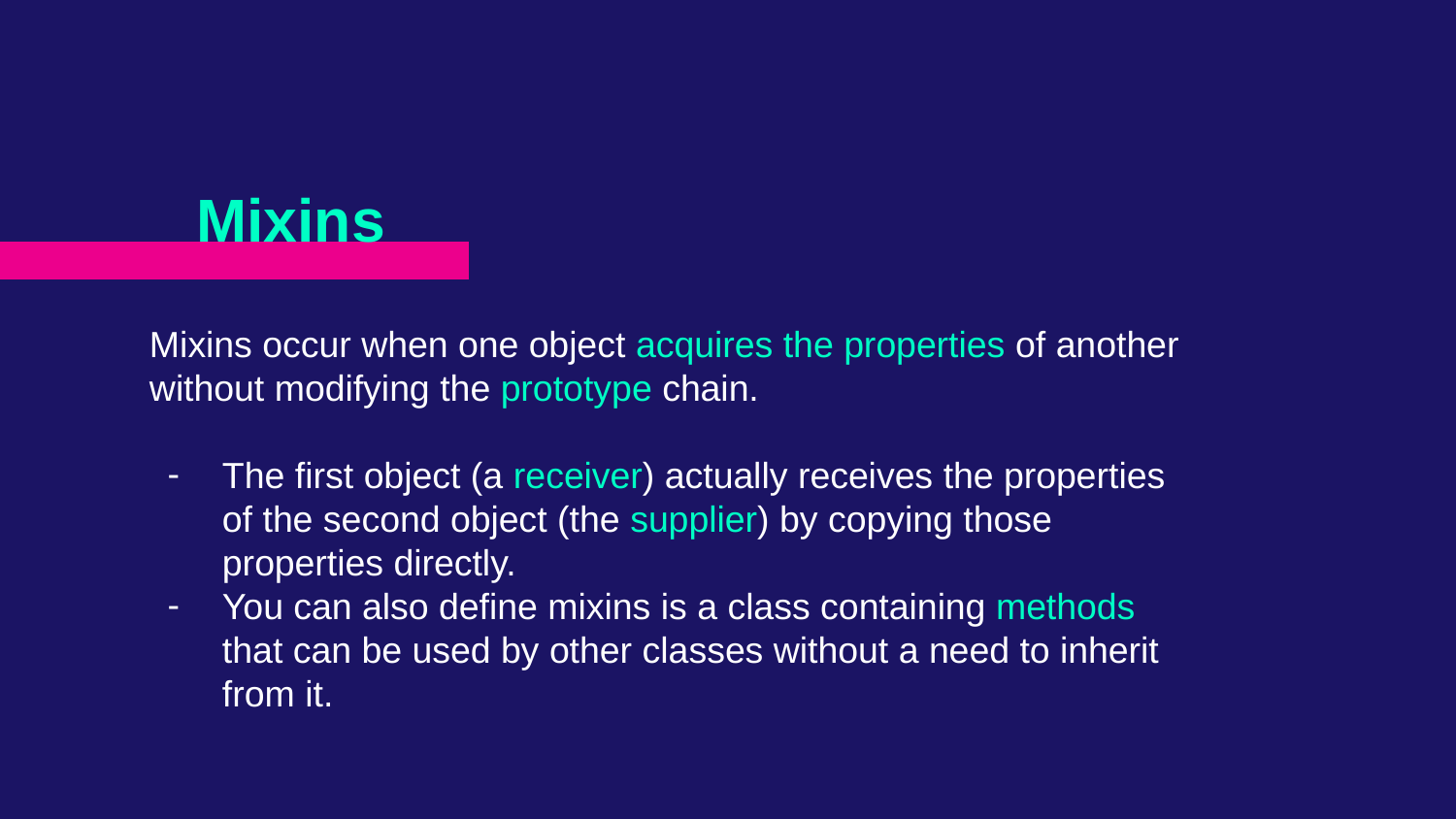

# Mixins
Mixins occur when one object acquires the properties of another without modifying the prototype chain.

The first object (a receiver) actually receives the properties of the second object (the supplier) by copying those properties directly.
You can also define mixins is a class containing methods that can be used by other classes without a need to inherit from it.